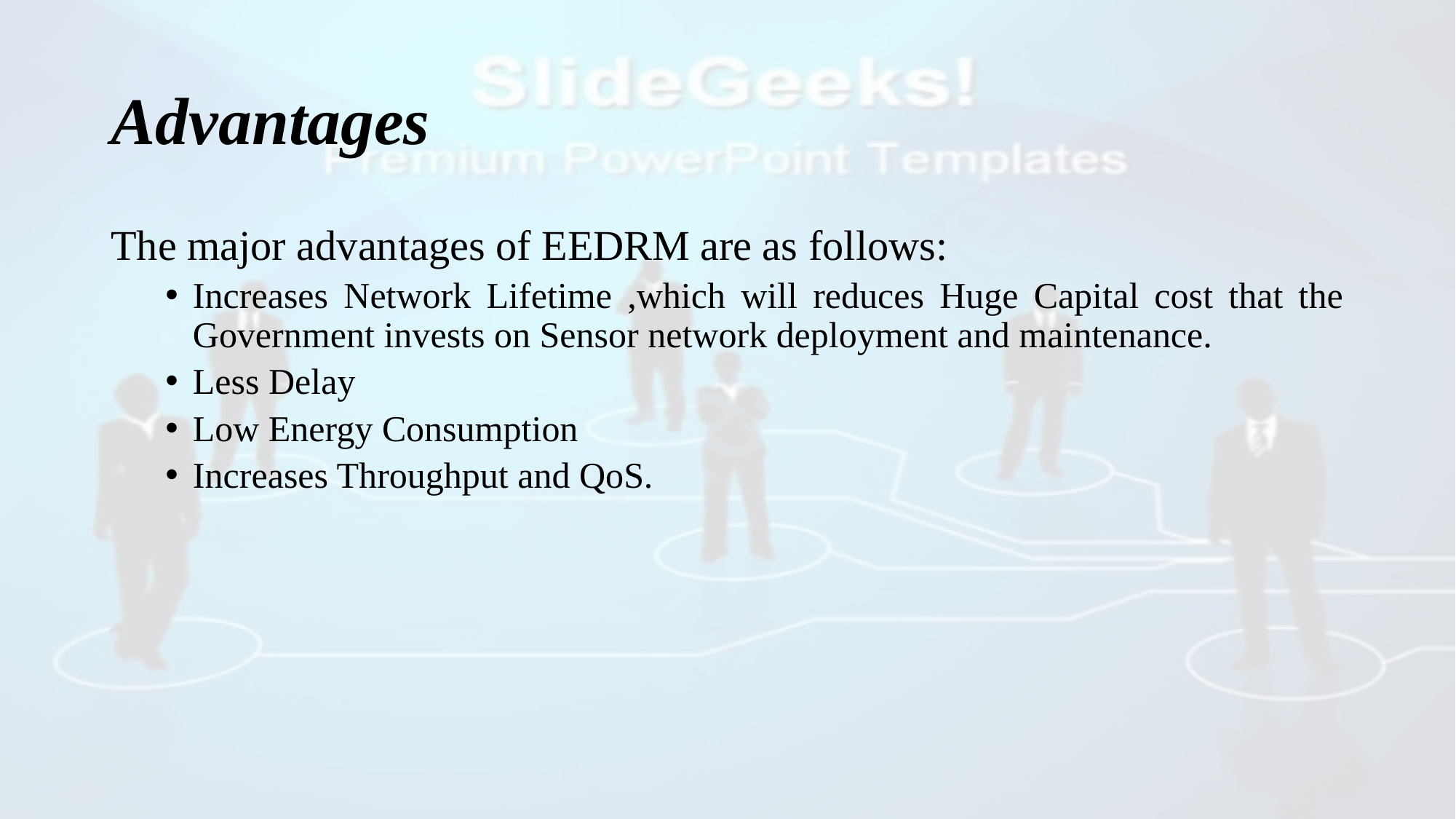

# Advantages
The major advantages of EEDRM are as follows:
Increases Network Lifetime ,which will reduces Huge Capital cost that the Government invests on Sensor network deployment and maintenance.
Less Delay
Low Energy Consumption
Increases Throughput and QoS.